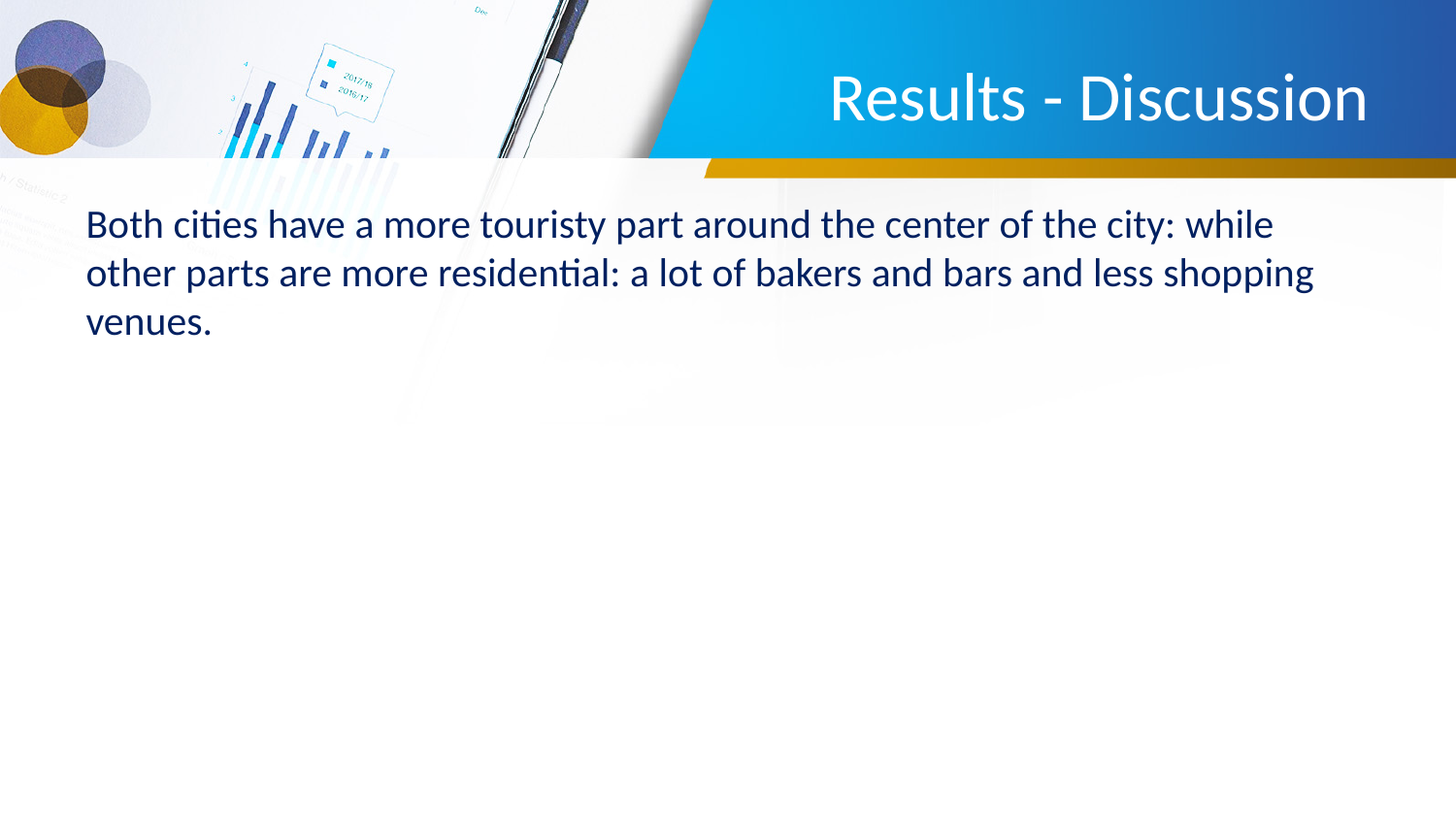

# Results - Discussion
Both cities have a more touristy part around the center of the city: while other parts are more residential: a lot of bakers and bars and less shopping venues.